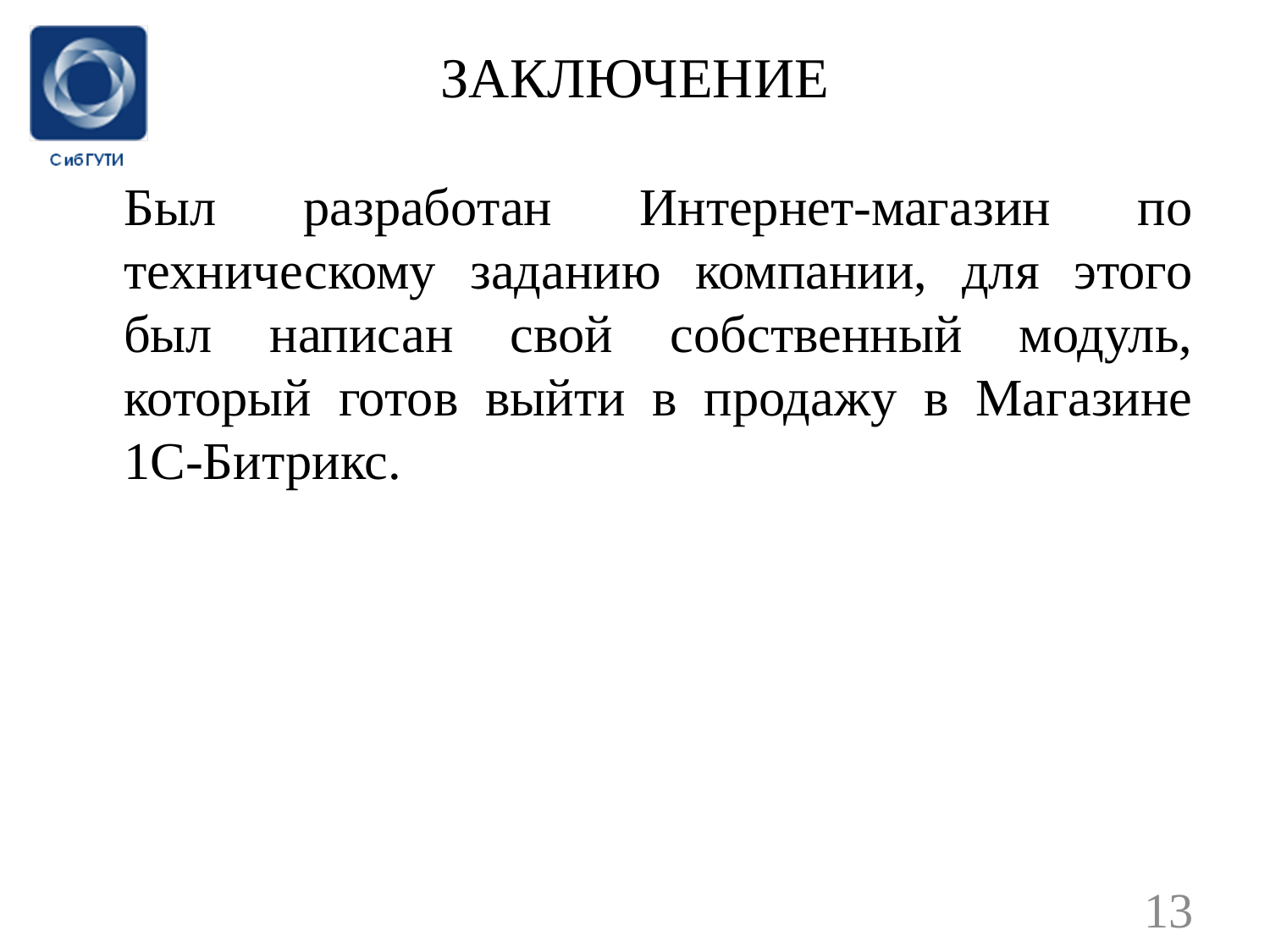

# ЗАКЛЮЧЕНИЕ
	Был разработан Интернет-магазин по техническому заданию компании, для этого был написан свой собственный модуль, который готов выйти в продажу в Магазине 1С-Битрикс.
13